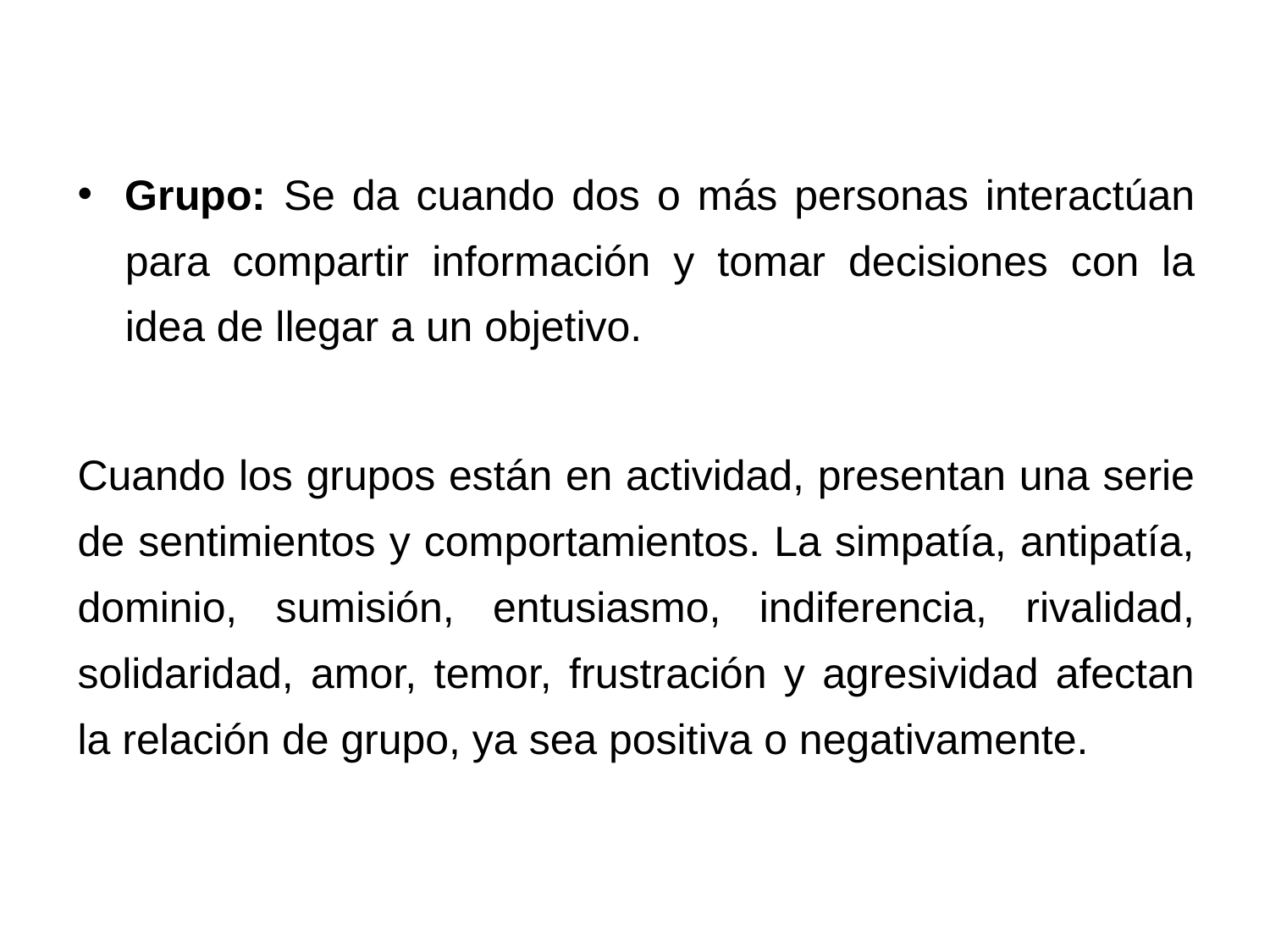

Grupo: Se da cuando dos o más personas interactúan para compartir información y tomar decisiones con la idea de llegar a un objetivo.

Cuando los grupos están en actividad, presentan una serie de sentimientos y comportamientos. La simpatía, antipatía, dominio, sumisión, entusiasmo, indiferencia, rivalidad, solidaridad, amor, temor, frustración y agresividad afectan la relación de grupo, ya sea positiva o negativamente.